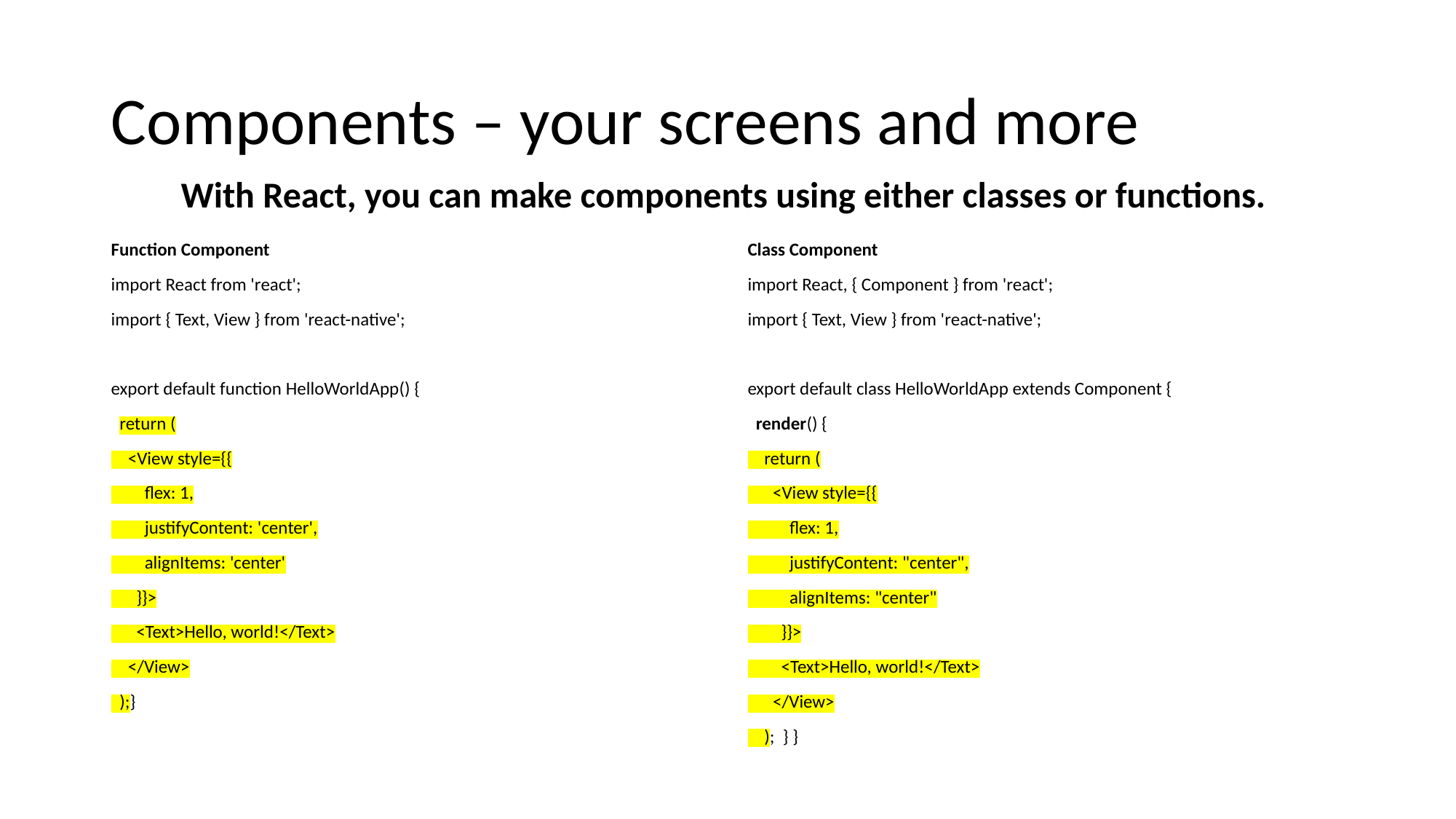

# Components – your screens and more
With React, you can make components using either classes or functions.
Function Component
import React from 'react';
import { Text, View } from 'react-native';

export default function HelloWorldApp() {
  return (
    <View style={{
        flex: 1,
        justifyContent: 'center',
        alignItems: 'center'
      }}>
      <Text>Hello, world!</Text>
    </View>
  );}
Class Component
import React, { Component } from 'react';
import { Text, View } from 'react-native';

export default class HelloWorldApp extends Component {
  render() {
    return (
      <View style={{
          flex: 1,
          justifyContent: "center",
          alignItems: "center"
        }}>
        <Text>Hello, world!</Text>
      </View>
    );  } }